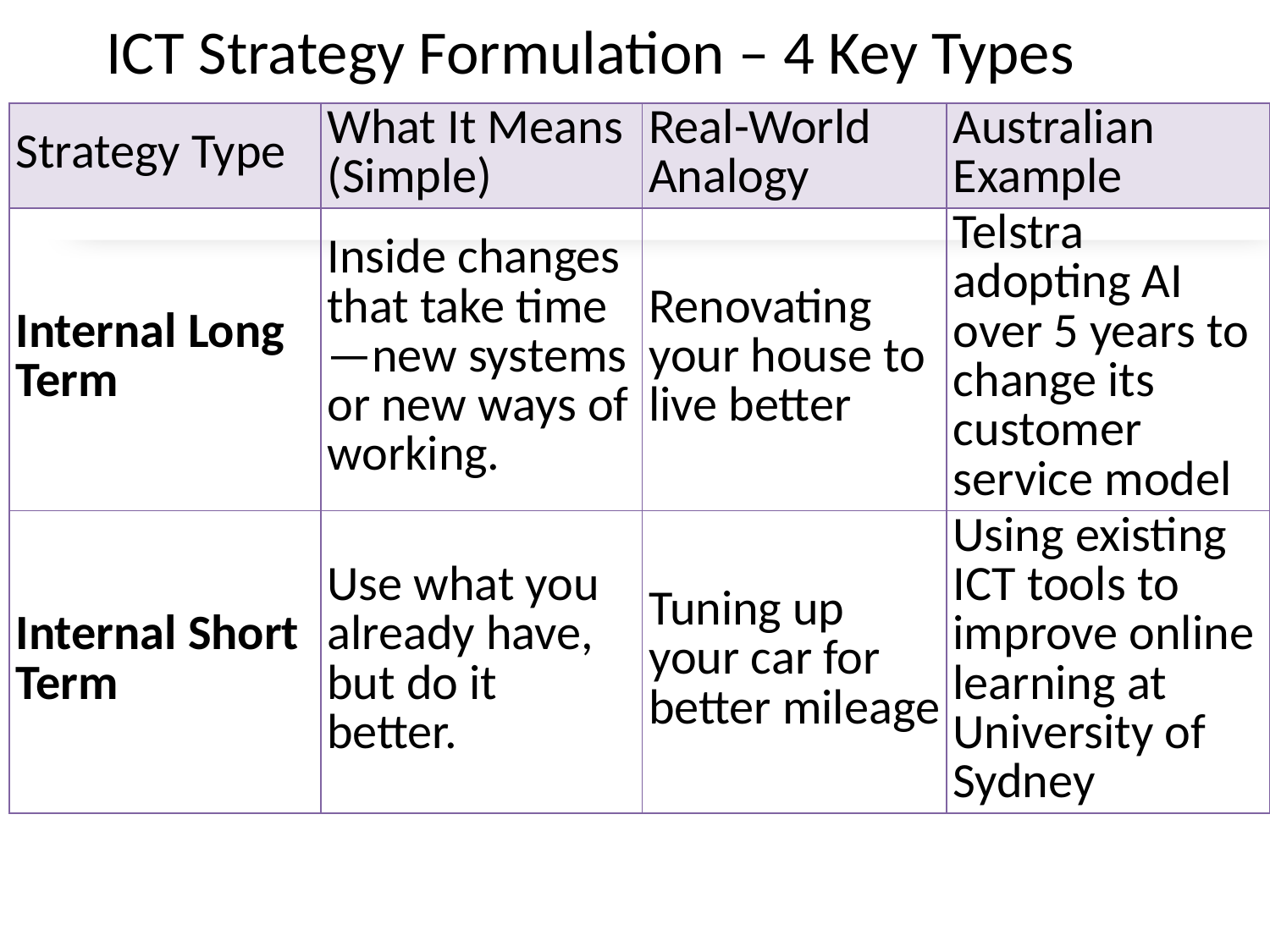

# ICT Strategy Formulation – 4 Key Types

| Strategy Type | What It Means (Simple) | Real-World Analogy | Australian Example |
| --- | --- | --- | --- |
| Internal Long Term | Inside changes that take time—new systems or new ways of working. | Renovating your house to live better | Telstra adopting AI over 5 years to change its customer service model |
| Internal Short Term | Use what you already have, but do it better. | Tuning up your car for better mileage | Using existing ICT tools to improve online learning at University of Sydney |